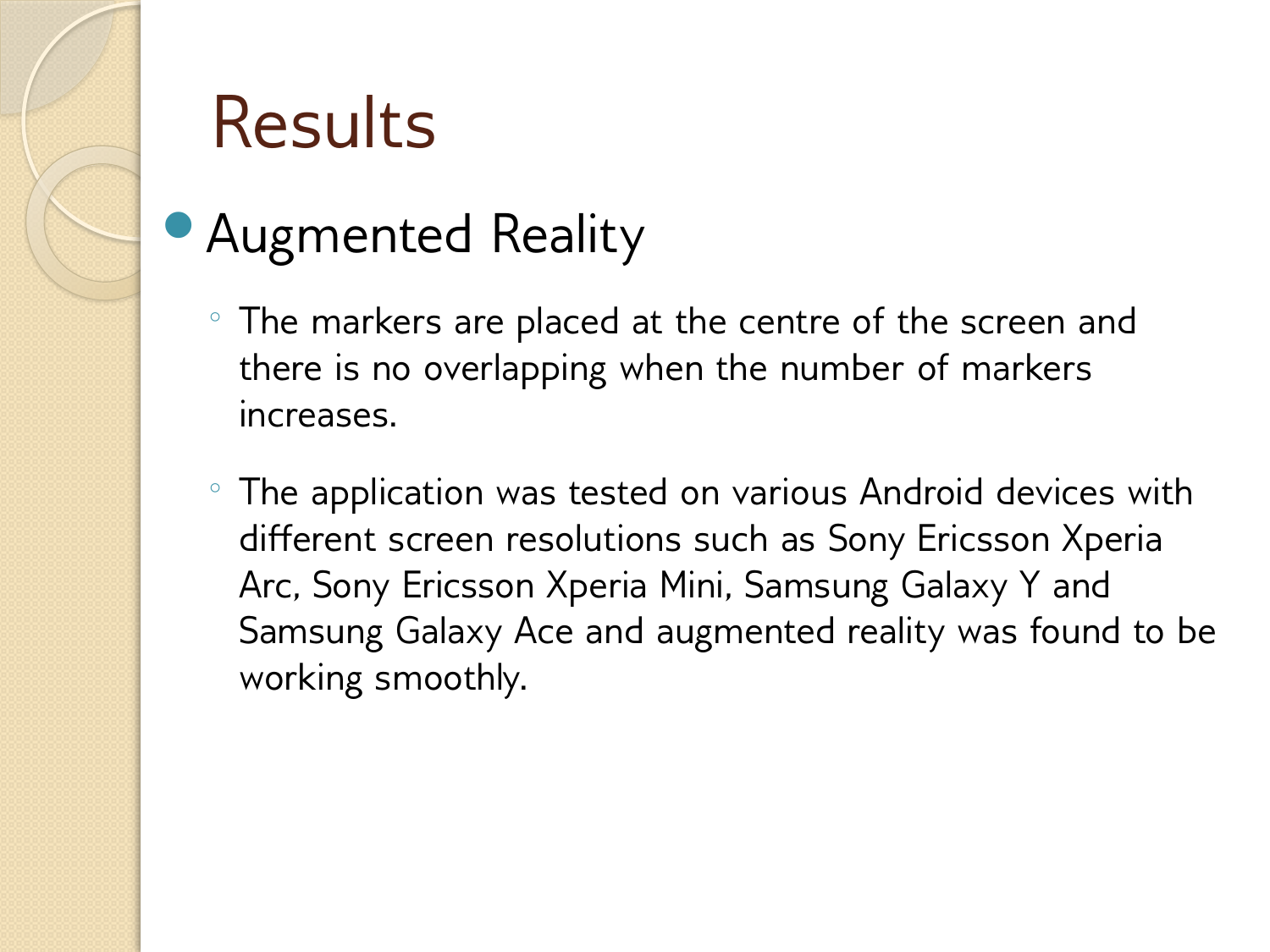

# Results
Augmented Reality
The markers are placed at the centre of the screen and there is no overlapping when the number of markers increases.
The application was tested on various Android devices with different screen resolutions such as Sony Ericsson Xperia Arc, Sony Ericsson Xperia Mini, Samsung Galaxy Y and Samsung Galaxy Ace and augmented reality was found to be working smoothly.